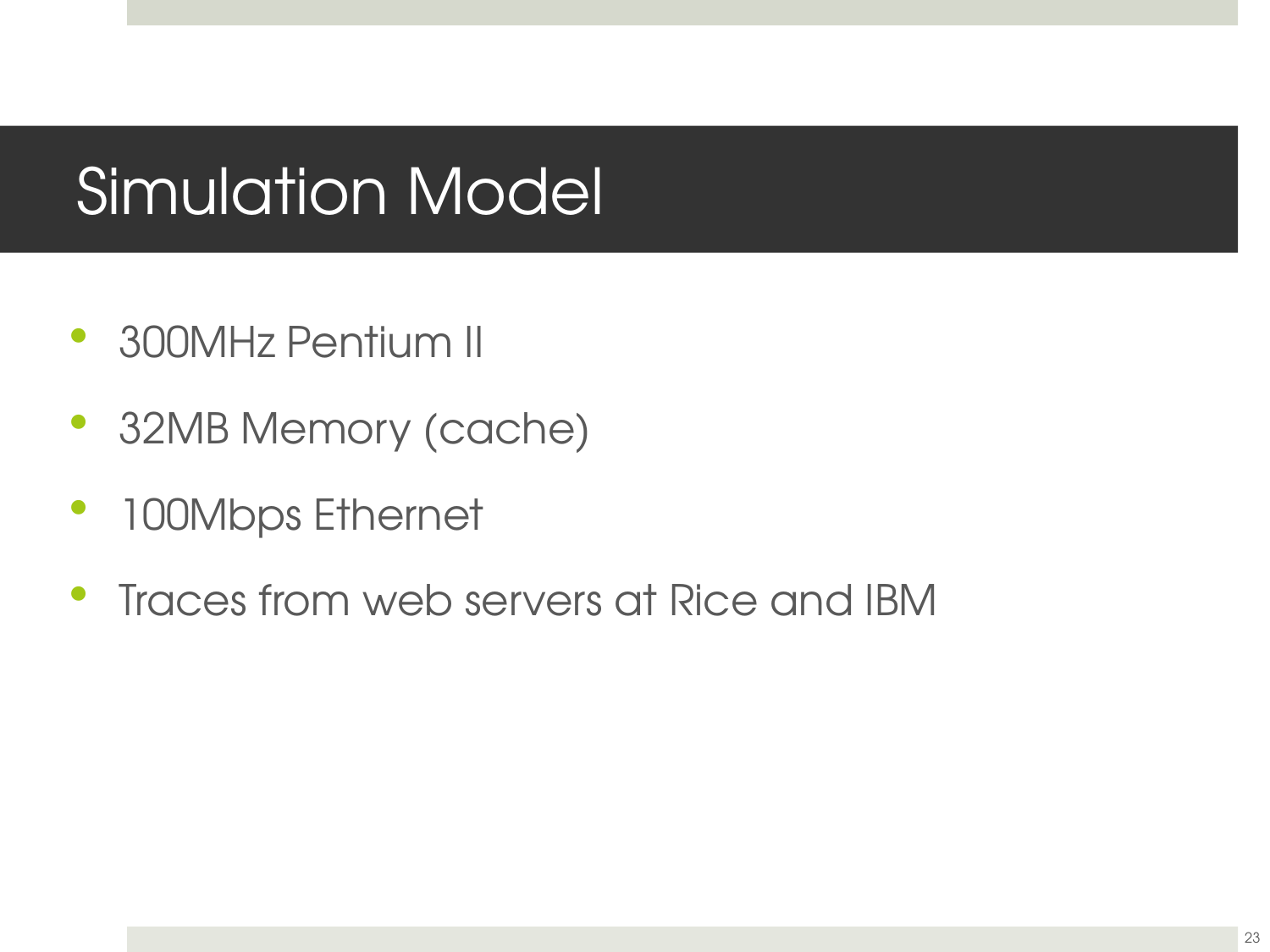

# Simulation Model
300MHz Pentium II
32MB Memory (cache)
100Mbps Ethernet
Traces from web servers at Rice and IBM
23